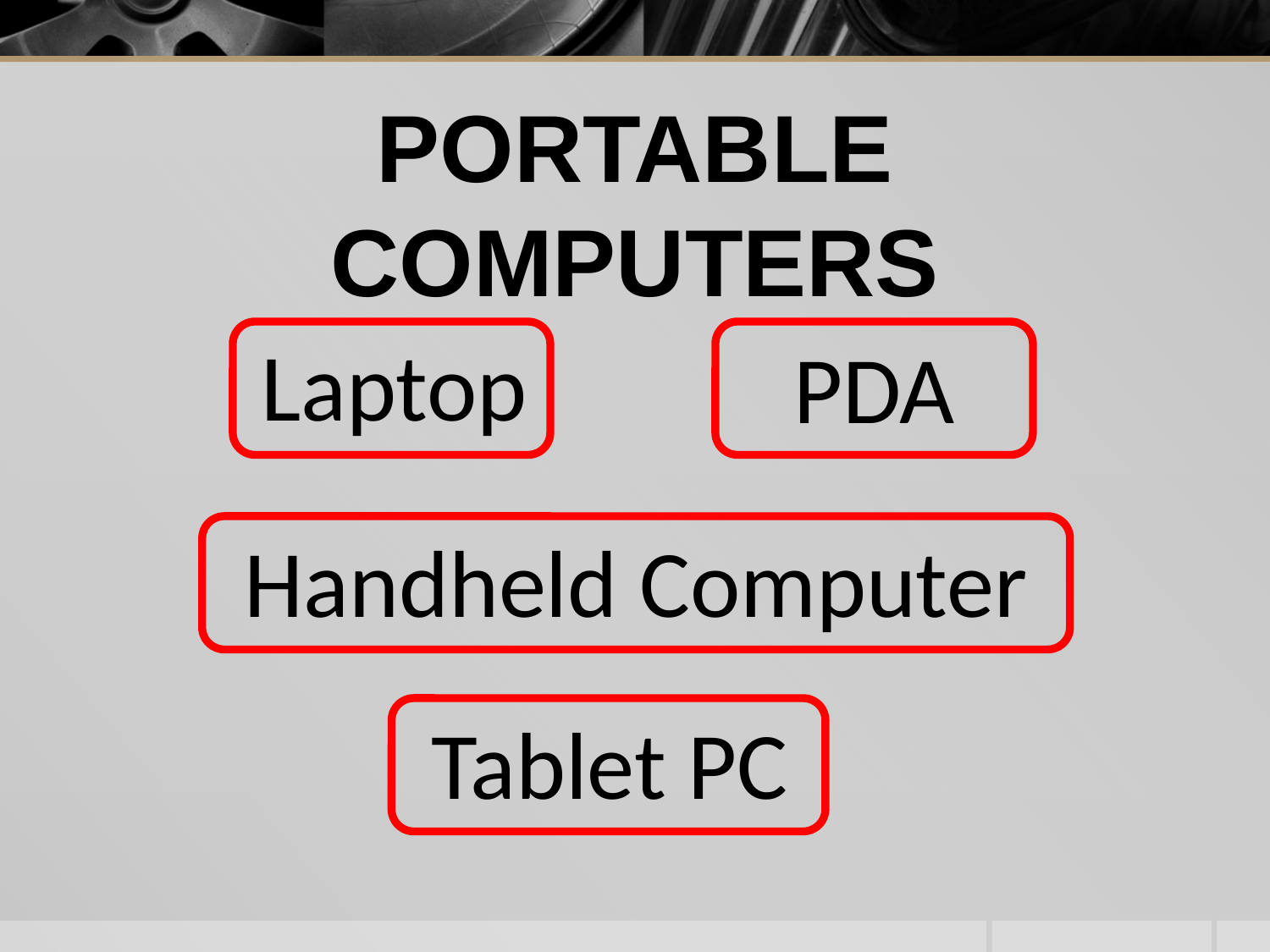

# PORTABLE COMPUTERS
Laptop

PDA

Handheld Computer

Tablet PC